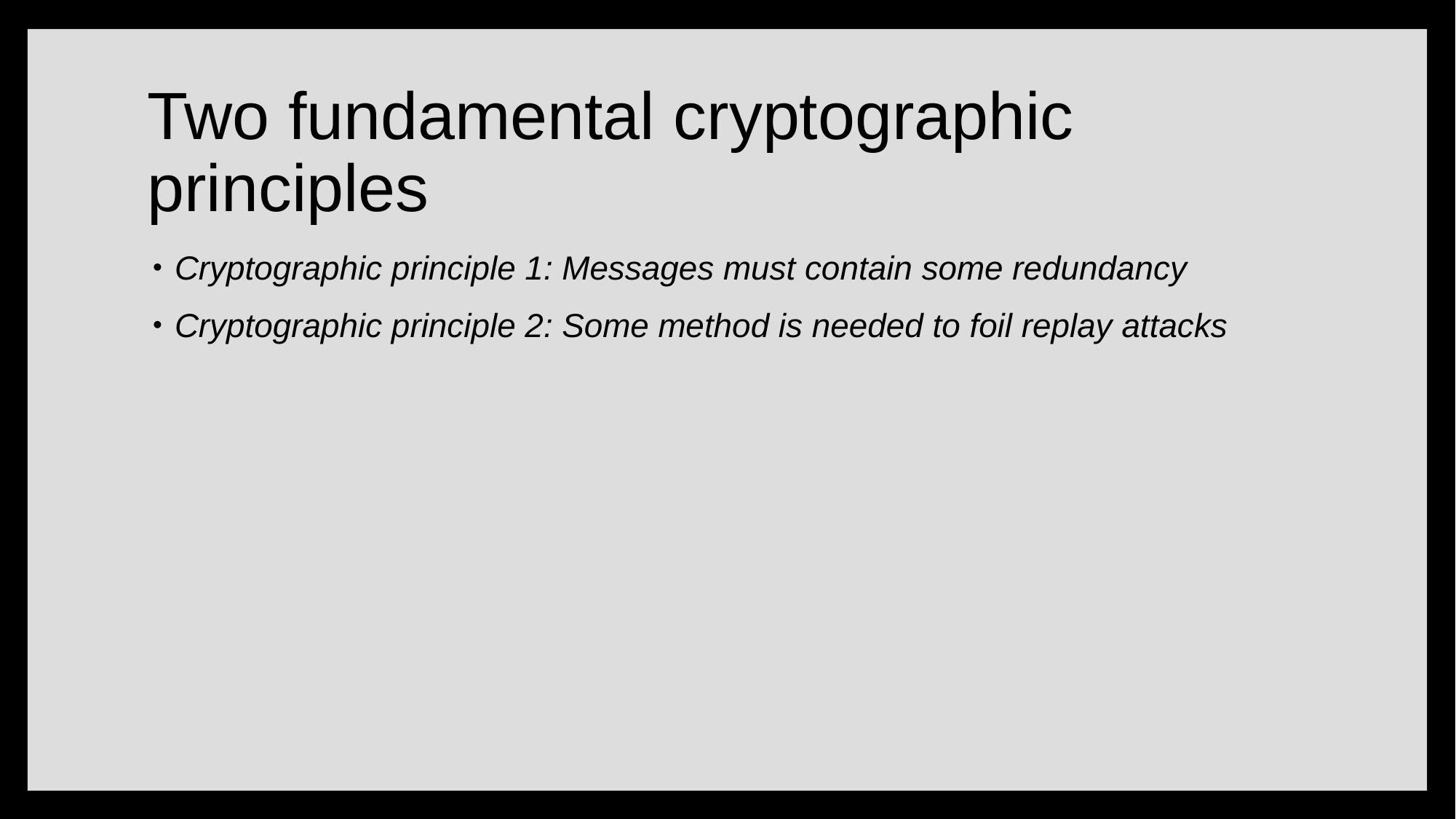

# Two fundamental cryptographic principles
Cryptographic principle 1: Messages must contain some redundancy
Cryptographic principle 2: Some method is needed to foil replay attacks